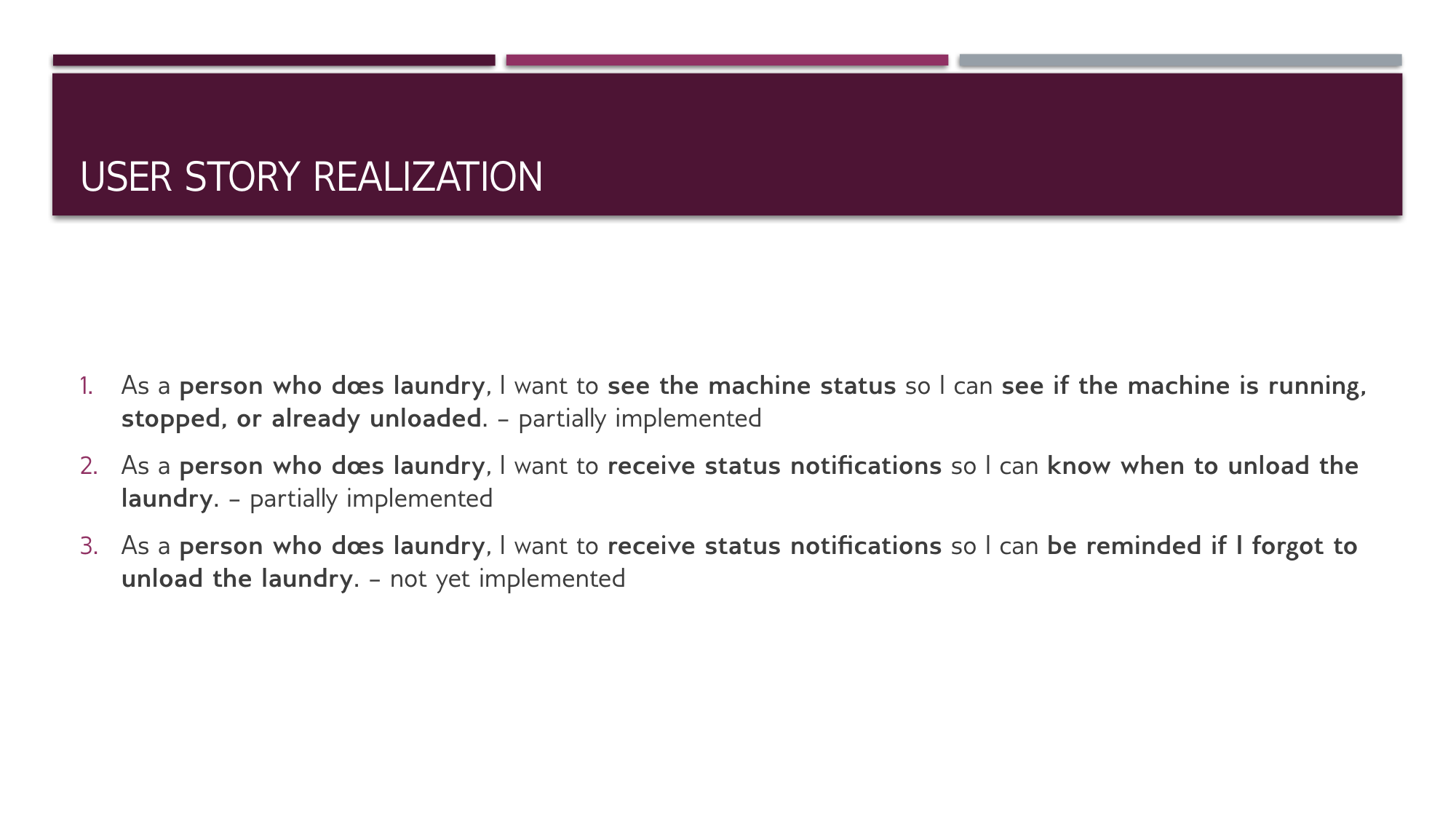

# User Story Realization
As a person who does laundry, I want to see the machine status so I can see if the machine is running, stopped, or already unloaded. – partially implemented
As a person who does laundry, I want to receive status notifications so I can know when to unload the laundry. – partially implemented
As a person who does laundry, I want to receive status notifications so I can be reminded if I forgot to unload the laundry. – not yet implemented